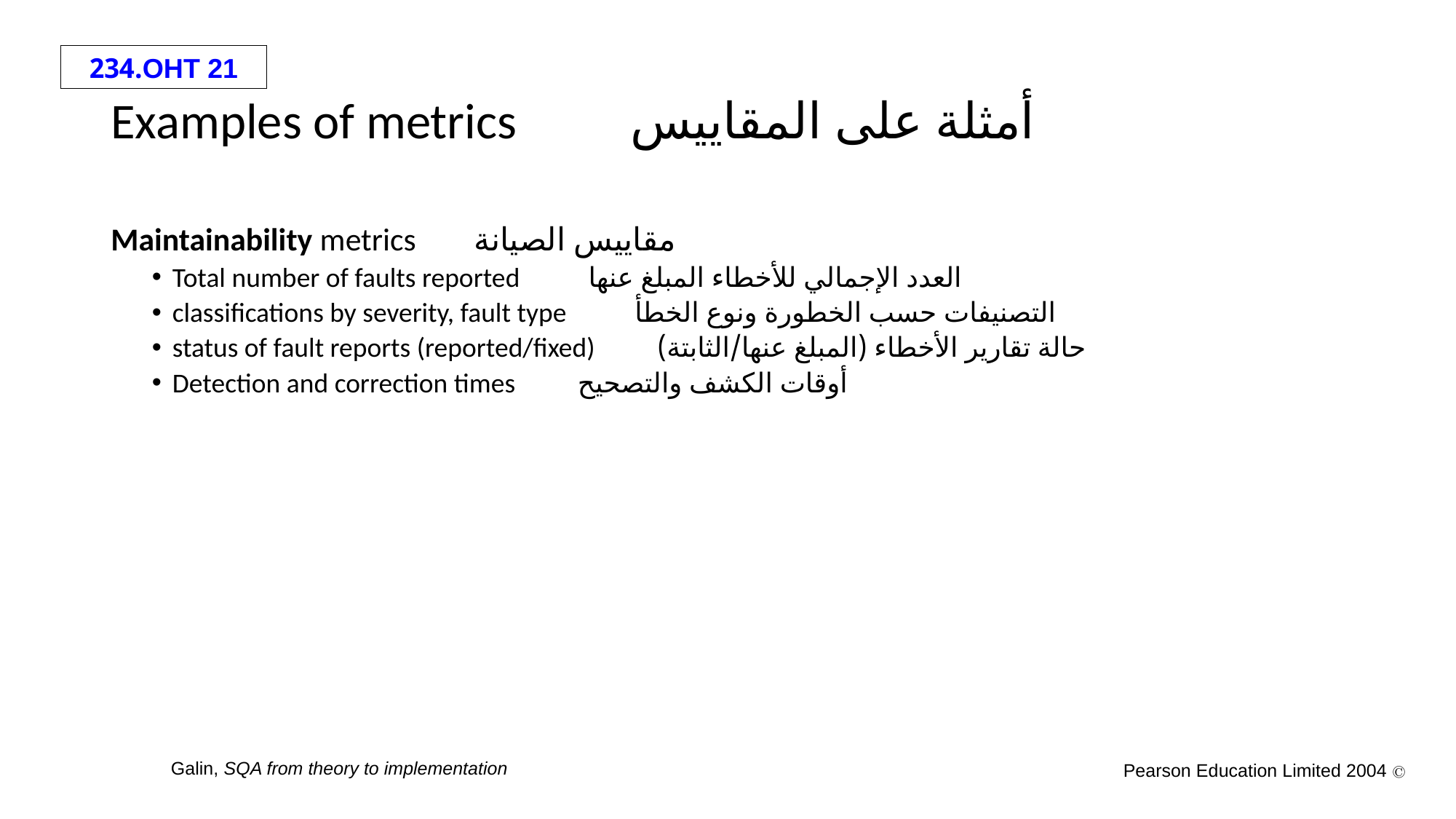

# Examples of metrics          أمثلة على المقاييس
Maintainability metrics        مقاييس الصيانة
Total number of faults reported           العدد الإجمالي للأخطاء المبلغ عنها
classifications by severity, fault type           التصنيفات حسب الخطورة ونوع الخطأ
status of fault reports (reported/fixed)          حالة تقارير الأخطاء (المبلغ عنها/الثابتة)
Detection and correction times          أوقات الكشف والتصحيح